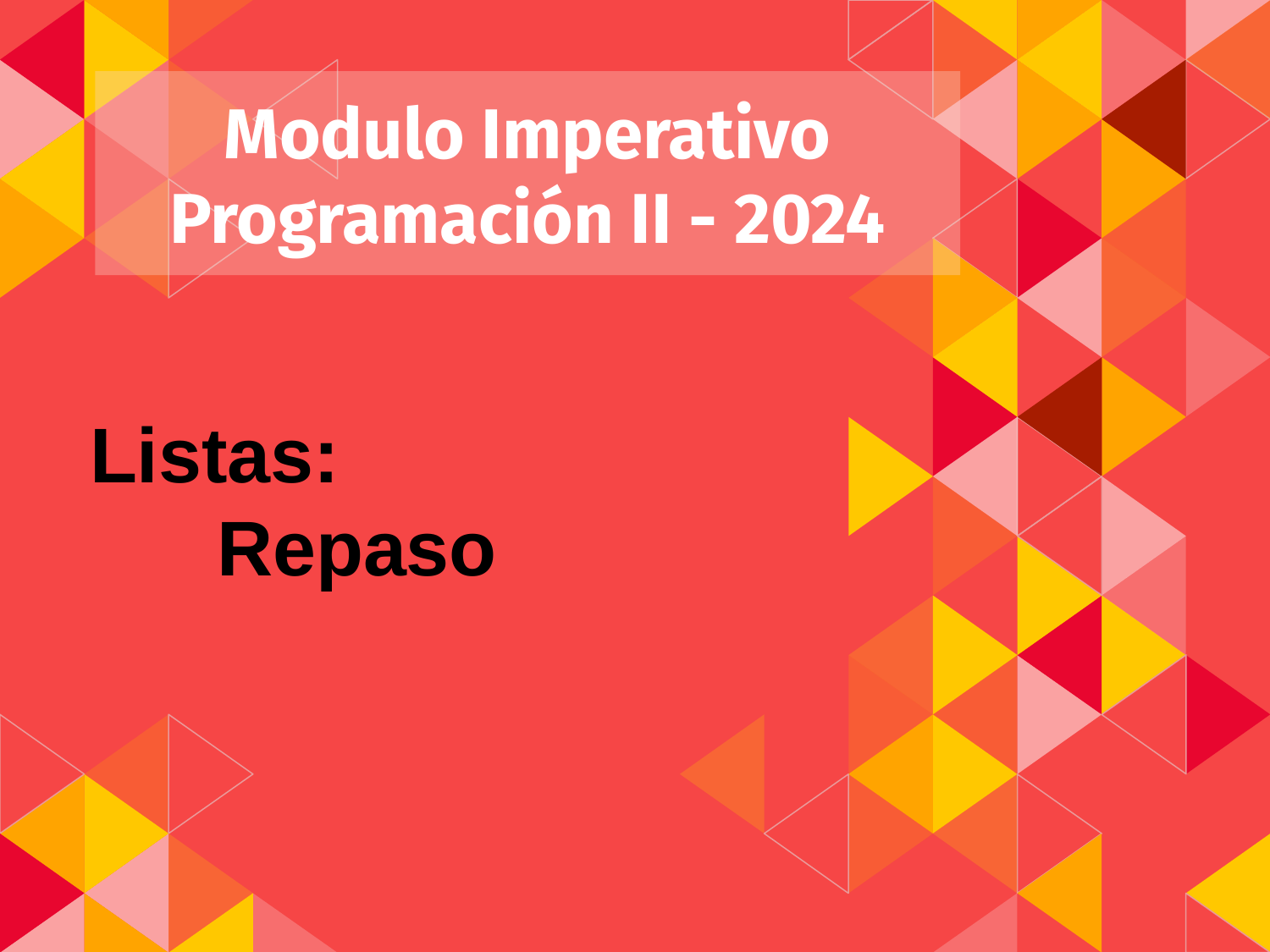

Modulo Imperativo Programación II - 2024
# Listas: Repaso